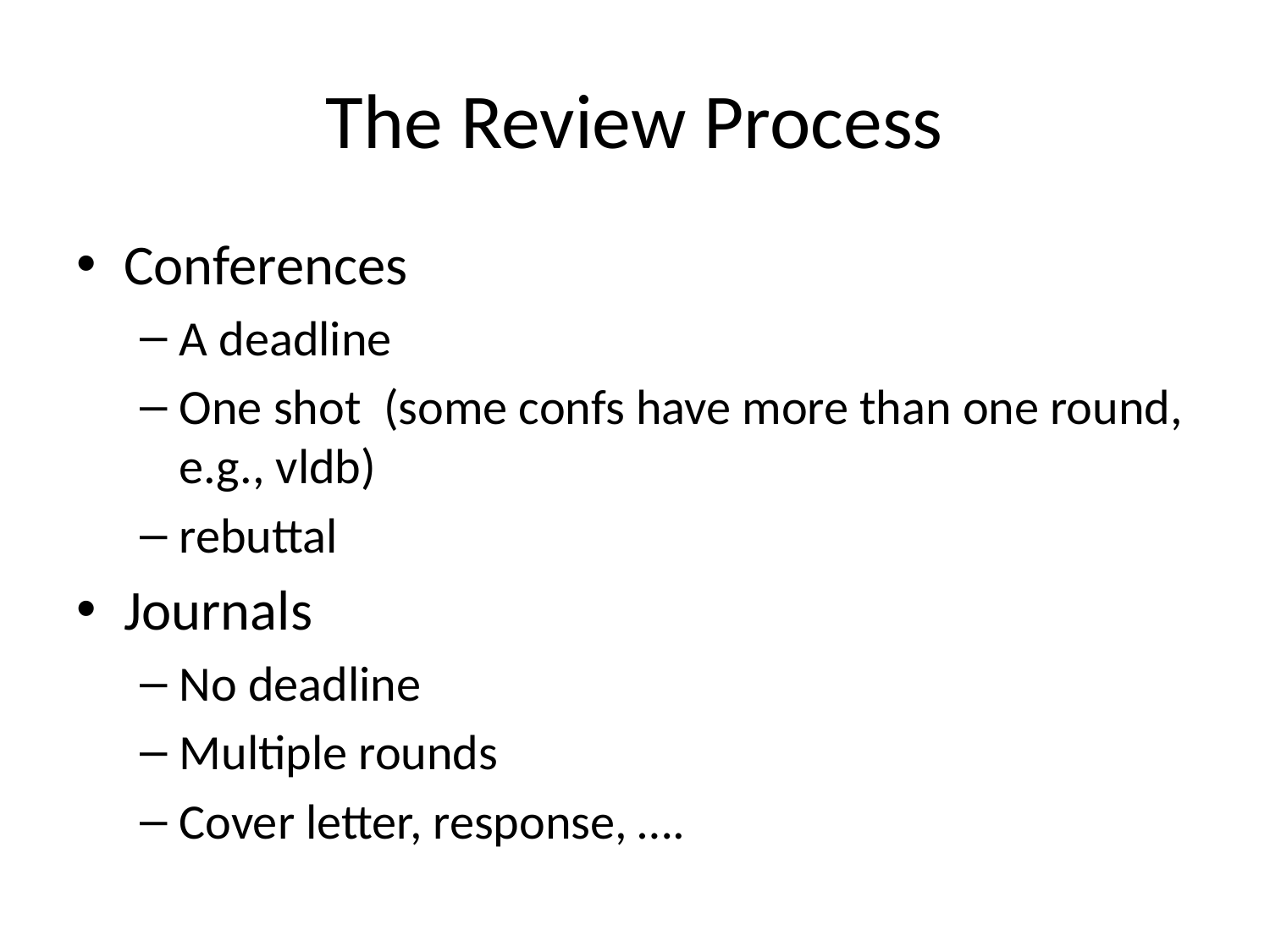

# The Review Process
Conferences
A deadline
One shot  (some confs have more than one round, e.g., vldb)
rebuttal
Journals
No deadline
Multiple rounds
Cover letter, response, ….